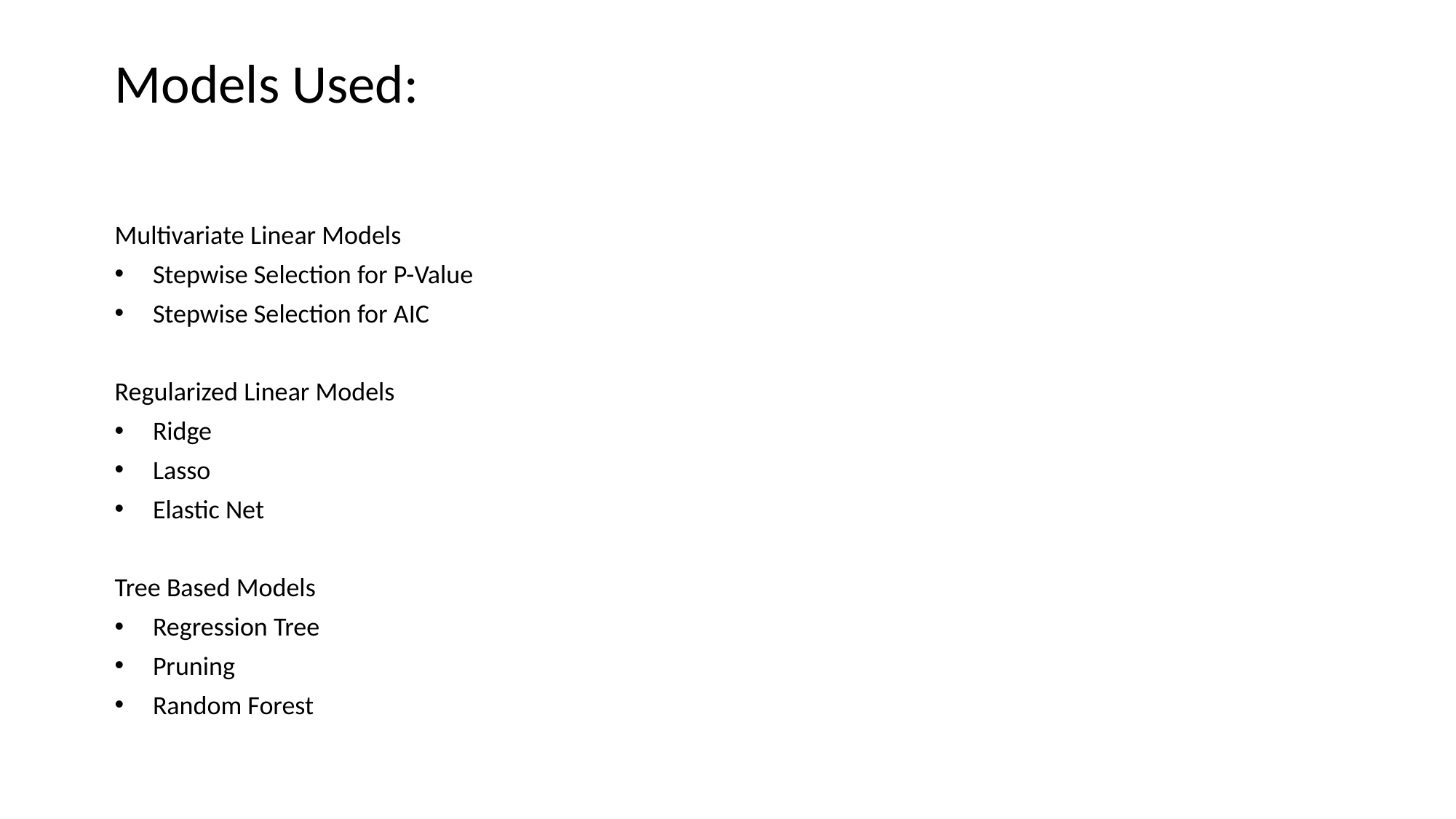

# Models Used:
Multivariate Linear Models
Stepwise Selection for P-Value
Stepwise Selection for AIC

Regularized Linear Models
Ridge
Lasso
Elastic Net

Tree Based Models
Regression Tree
Pruning
Random Forest